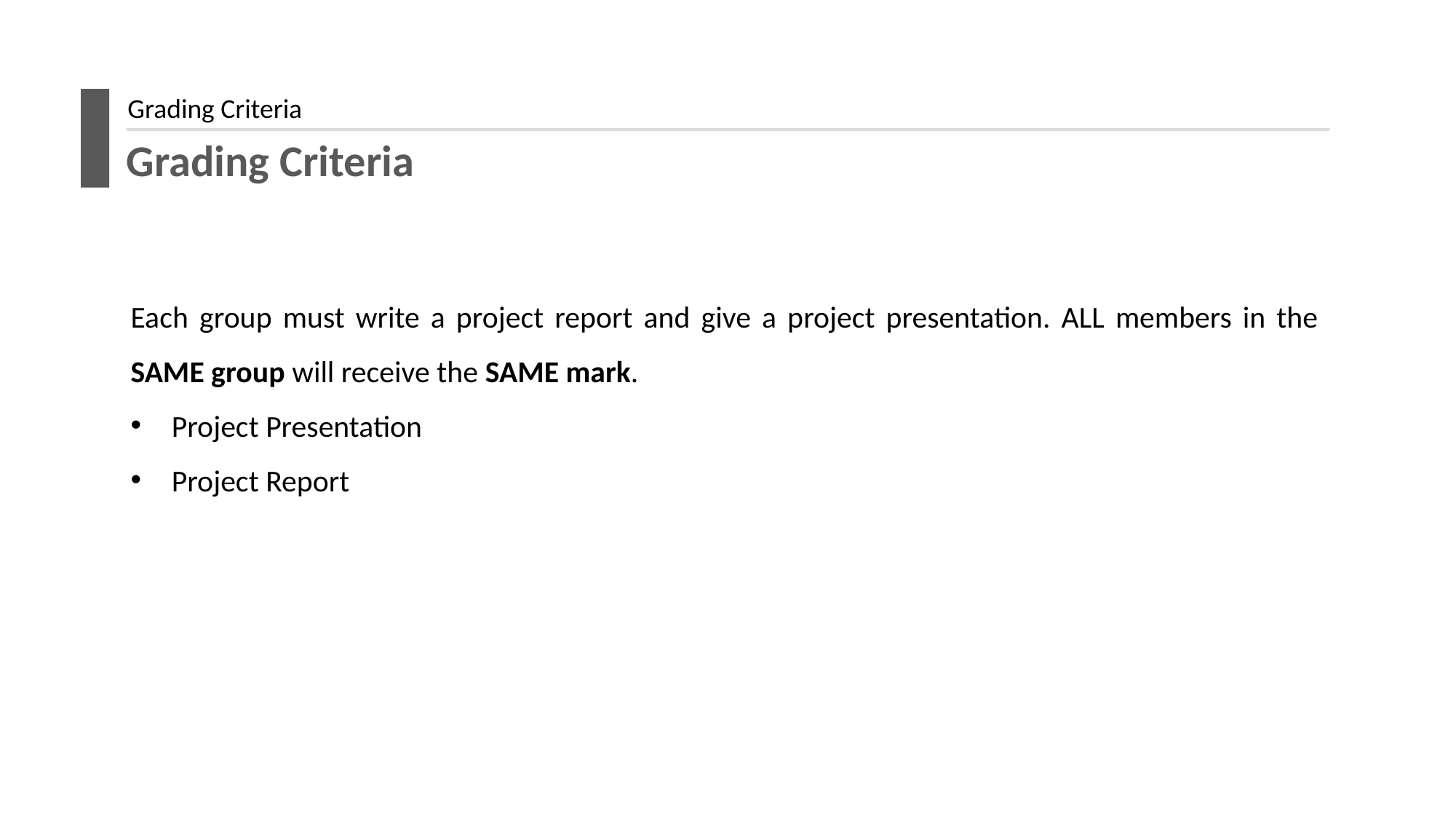

Grading Criteria

Grading Criteria

Each group must write a project report and give a project presentation. ALL members in the SAME group will receive the SAME mark.
Project Presentation
Project Report